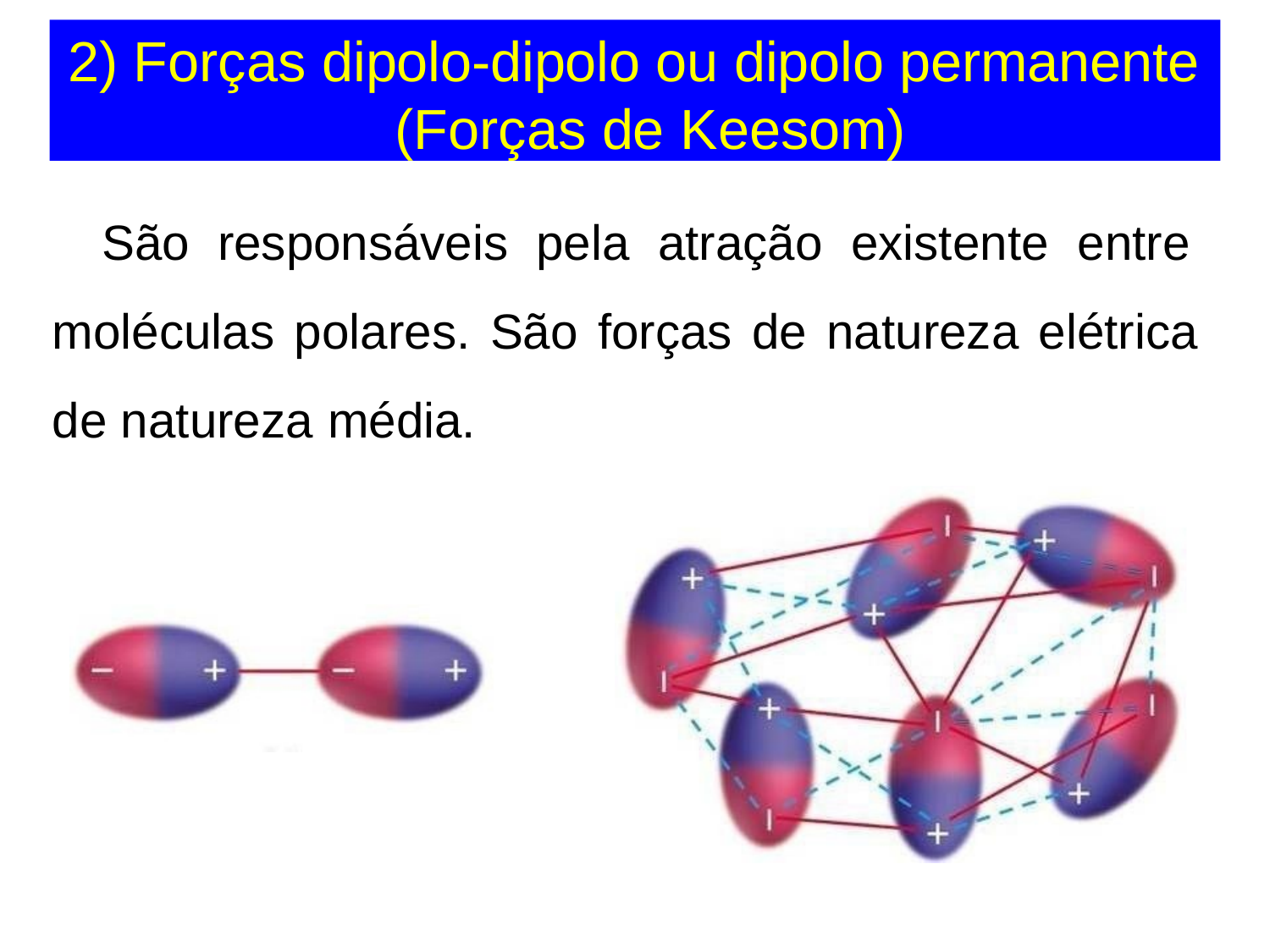

2) Forças dipolo-dipolo ou dipolo permanente  (Forças de Keesom)
São responsáveis pela atração existente entre  moléculas polares. São forças de natureza elétrica  de natureza média.